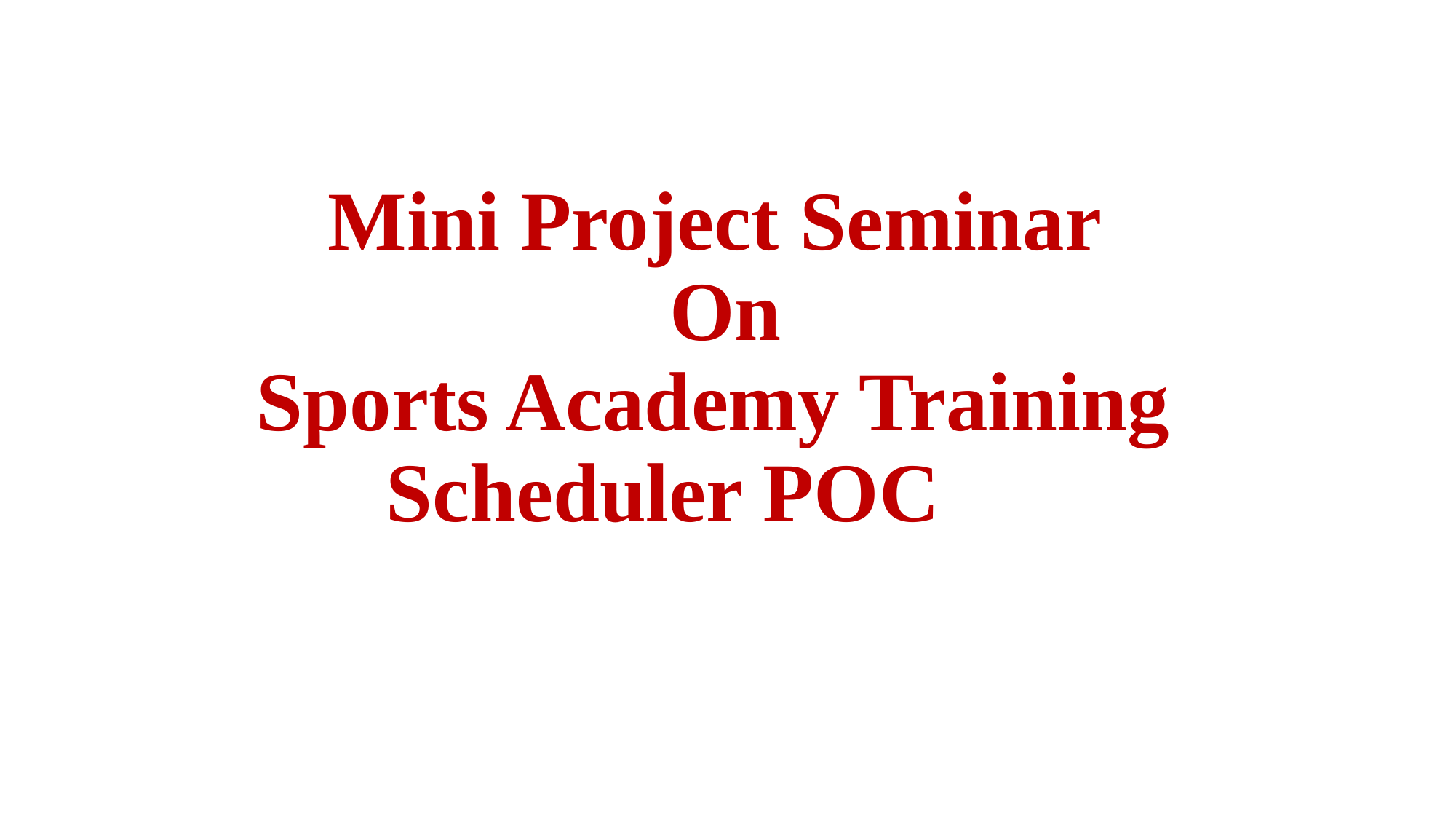

# Mini Project Seminar On Sports Academy Training Scheduler POC